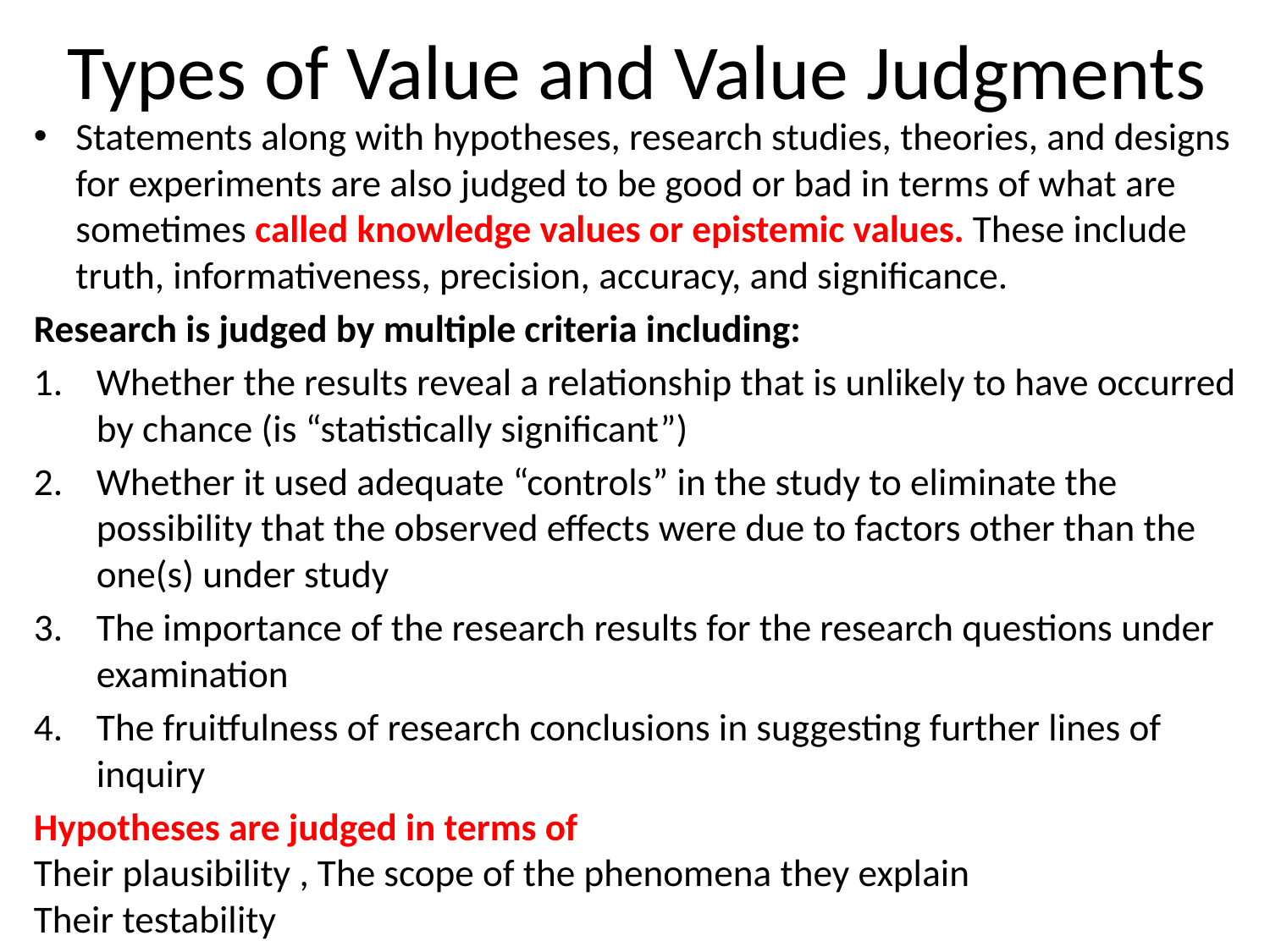

# Types of Value and Value Judgments
Statements along with hypotheses, research studies, theories, and designs for experiments are also judged to be good or bad in terms of what are sometimes called knowledge values or epistemic values. These include truth, informativeness, precision, accuracy, and significance.
Research is judged by multiple criteria including:
Whether the results reveal a relationship that is unlikely to have occurred by chance (is “statistically significant”)
Whether it used adequate “controls” in the study to eliminate the possibility that the observed effects were due to factors other than the one(s) under study
The importance of the research results for the research questions under examination
The fruitfulness of research conclusions in suggesting further lines of inquiry
Hypotheses are judged in terms of
Their plausibility , The scope of the phenomena they explain
Their testability